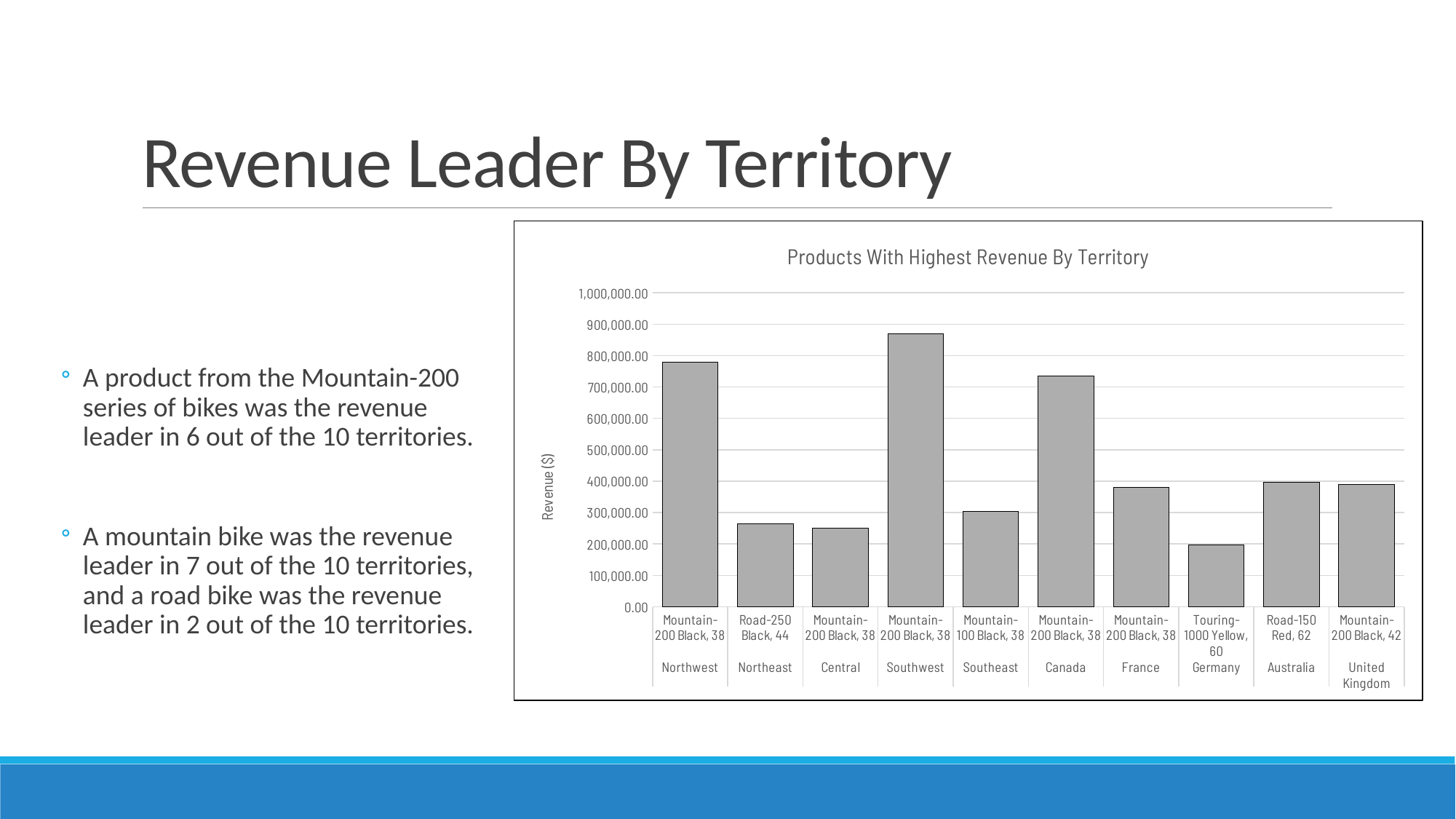

# Revenue Leader By Territory

A product from the Mountain-200 series of bikes was the revenue leader in 6 out of the 10 territories.

A mountain bike was the revenue leader in 7 out of the 10 territories, and a road bike was the revenue leader in 2 out of the 10 territories.

### Chart: Products With Highest Revenue By Territory

| Category | Revenue ($) |
|---|---|
| Mountain-200 Black, 38 | 779305.846817 |
| Road-250 Black, 44 | 263343.391502 |
| Mountain-200 Black, 38 | 249334.2678 |
| Mountain-200 Black, 38 | 869681.53514 |
| Mountain-100 Black, 38 | 304128.448876 |
| Mountain-200 Black, 38 | 735839.949116 |
| Mountain-200 Black, 38 | 380029.621276 |
| Touring-1000 Yellow, 60 | 197812.009668 |
| Road-150 Red, 62 | 397187.97 |
| Mountain-200 Black, 42 | 390017.1553 |